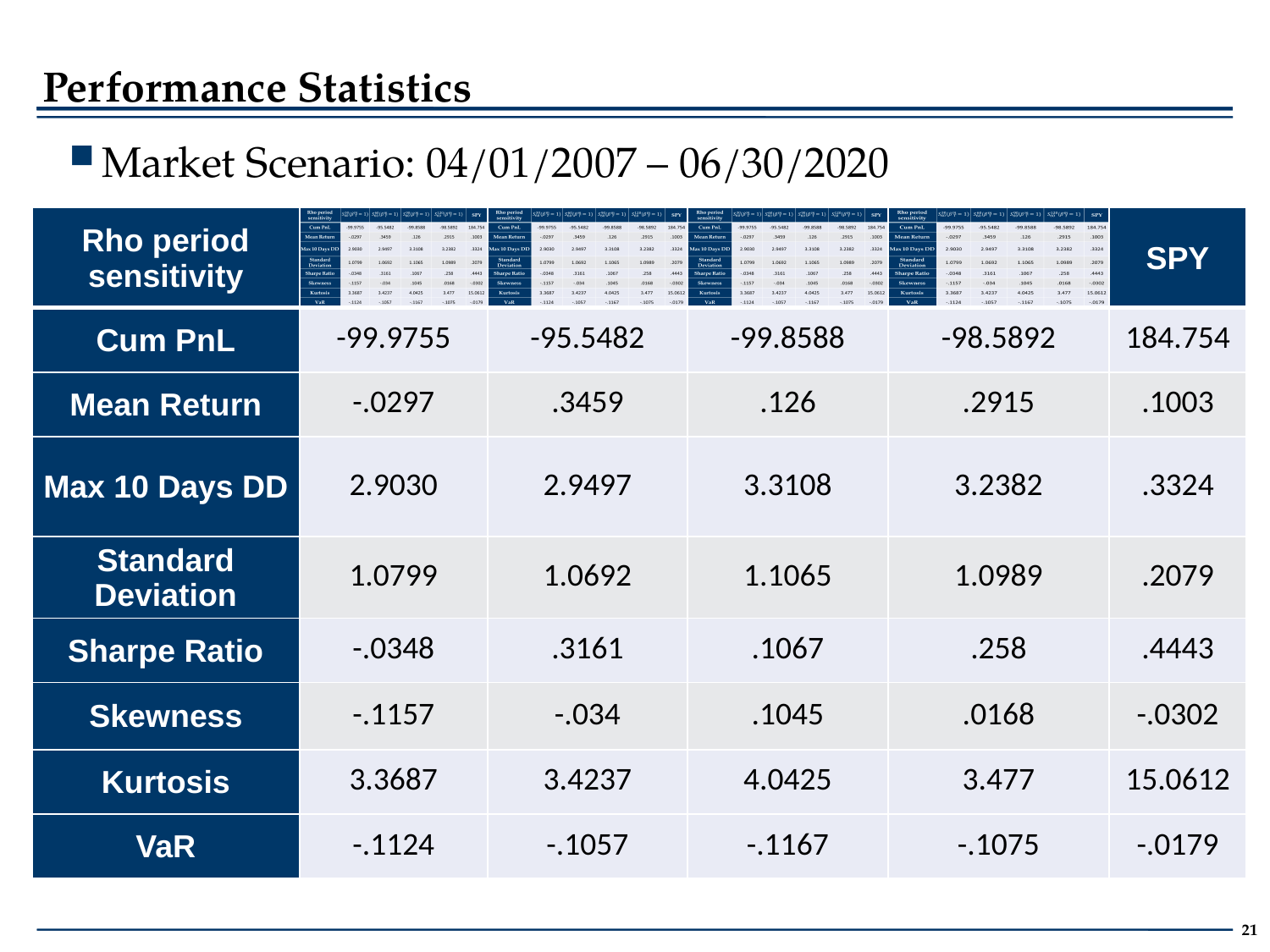

Performance Statistics
Market Scenario: 04/01/2007 – 06/30/2020
| Rho period sensitivity |  |  |  |  | SPY |
| --- | --- | --- | --- | --- | --- |
| Cum PnL | -99.9755 | -95.5482 | -99.8588 | -98.5892 | 184.754 |
| Mean Return | -.0297 | .3459 | .126 | .2915 | .1003 |
| Max 10 Days DD | 2.9030 | 2.9497 | 3.3108 | 3.2382 | .3324 |
| Standard Deviation | 1.0799 | 1.0692 | 1.1065 | 1.0989 | .2079 |
| Sharpe Ratio | -.0348 | .3161 | .1067 | .258 | .4443 |
| Skewness | -.1157 | -.034 | .1045 | .0168 | -.0302 |
| Kurtosis | 3.3687 | 3.4237 | 4.0425 | 3.477 | 15.0612 |
| VaR | -.1124 | -.1057 | -.1167 | -.1075 | -.0179 |